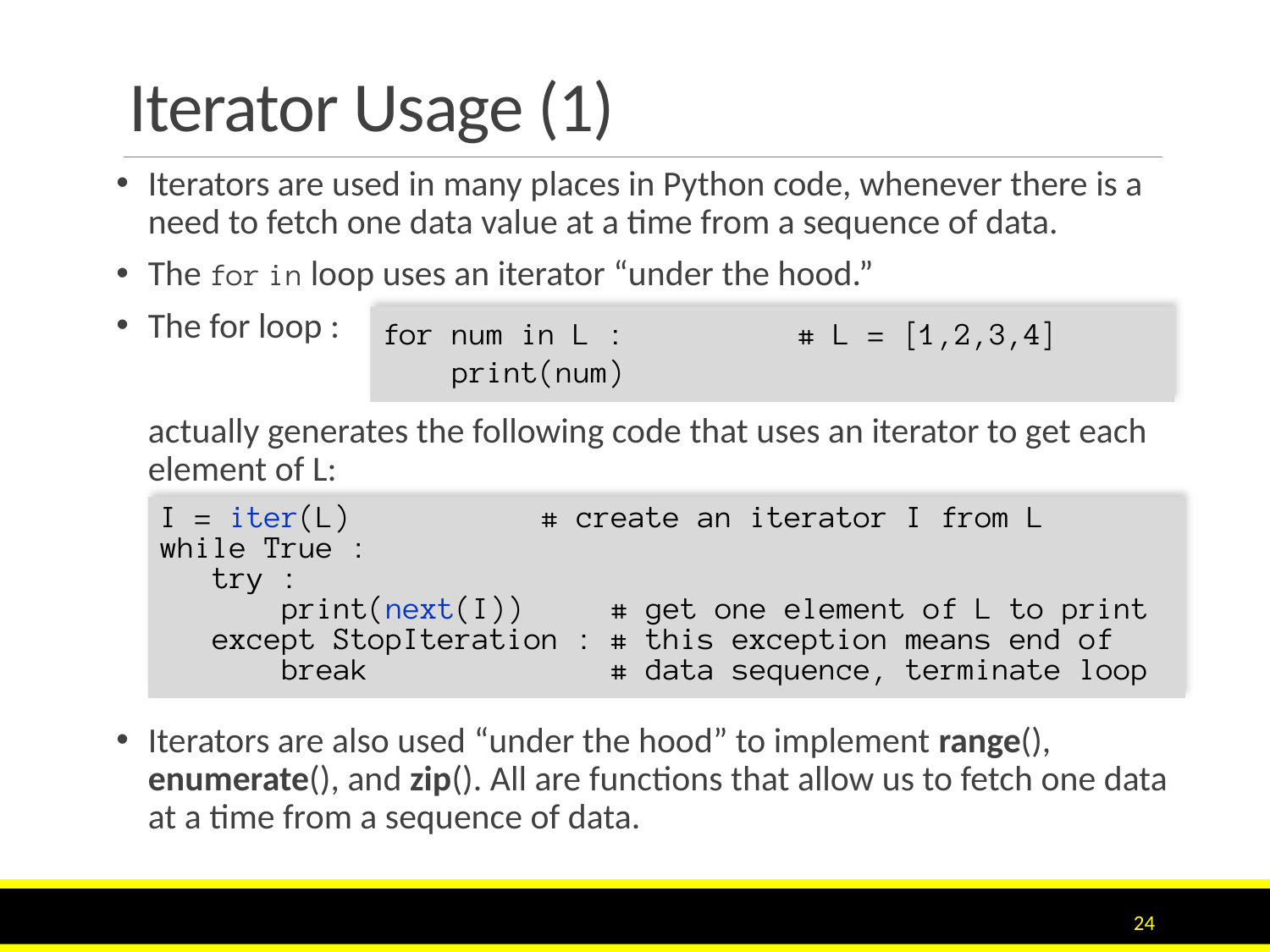

# Iterator Usage (1)
Iterators are used in many places in Python code, whenever there is a need to fetch one data value at a time from a sequence of data.
The for in loop uses an iterator “under the hood.”
The for loop :

	actually generates the following code that uses an iterator to get each element of L:

Iterators are also used “under the hood” to implement range(), enumerate(), and zip(). All are functions that allow us to fetch one data at a time from a sequence of data.
for num in L :          # L = [1,2,3,4]
    print(num)

I = iter(L)           # create an iterator I from L
while True :
   try :
       print(next(I))     # get one element of L to print
   except StopIteration : # this exception means end of
       break              # data sequence, terminate loop

24